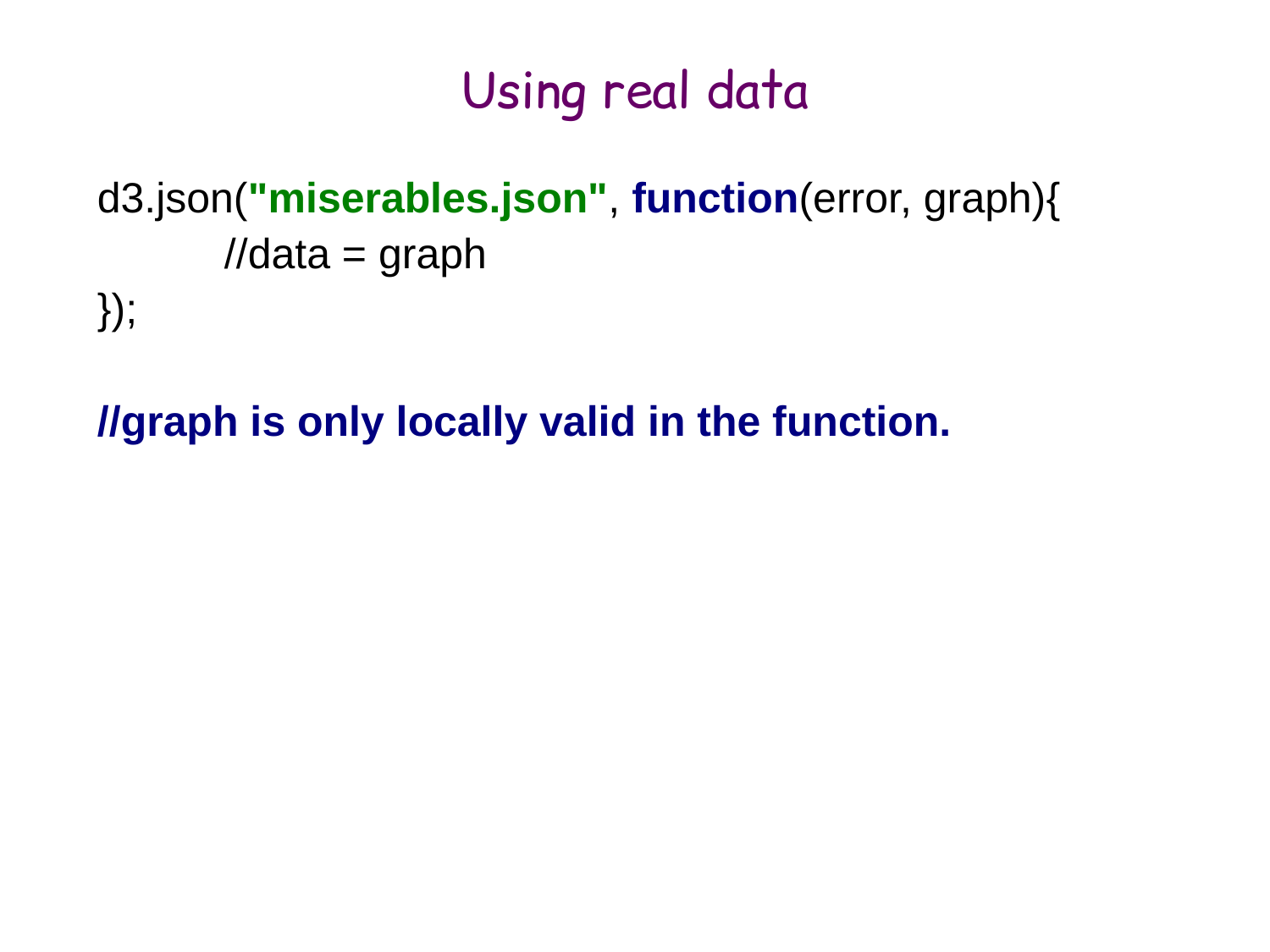

# Using real data
d3.json("miserables.json", function(error, graph){
	//data = graph
});

//graph is only locally valid in the function.